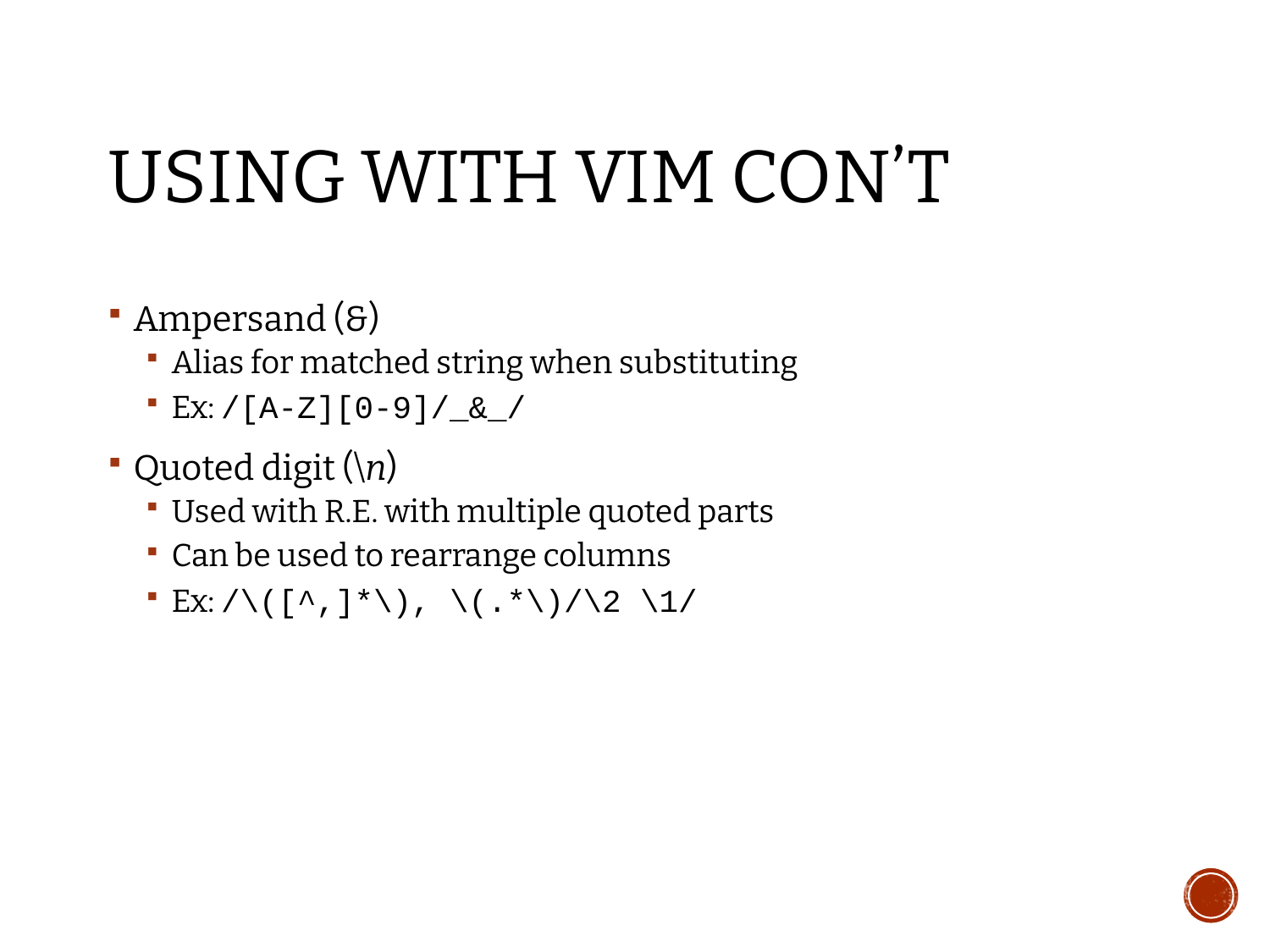

# Using with vim con’t
Ampersand (&)
Alias for matched string when substituting
Ex: /[A-Z][0-9]/_&_/
Quoted digit (\n)
Used with R.E. with multiple quoted parts
Can be used to rearrange columns
Ex: /\([^,]*\), \(.*\)/\2 \1/